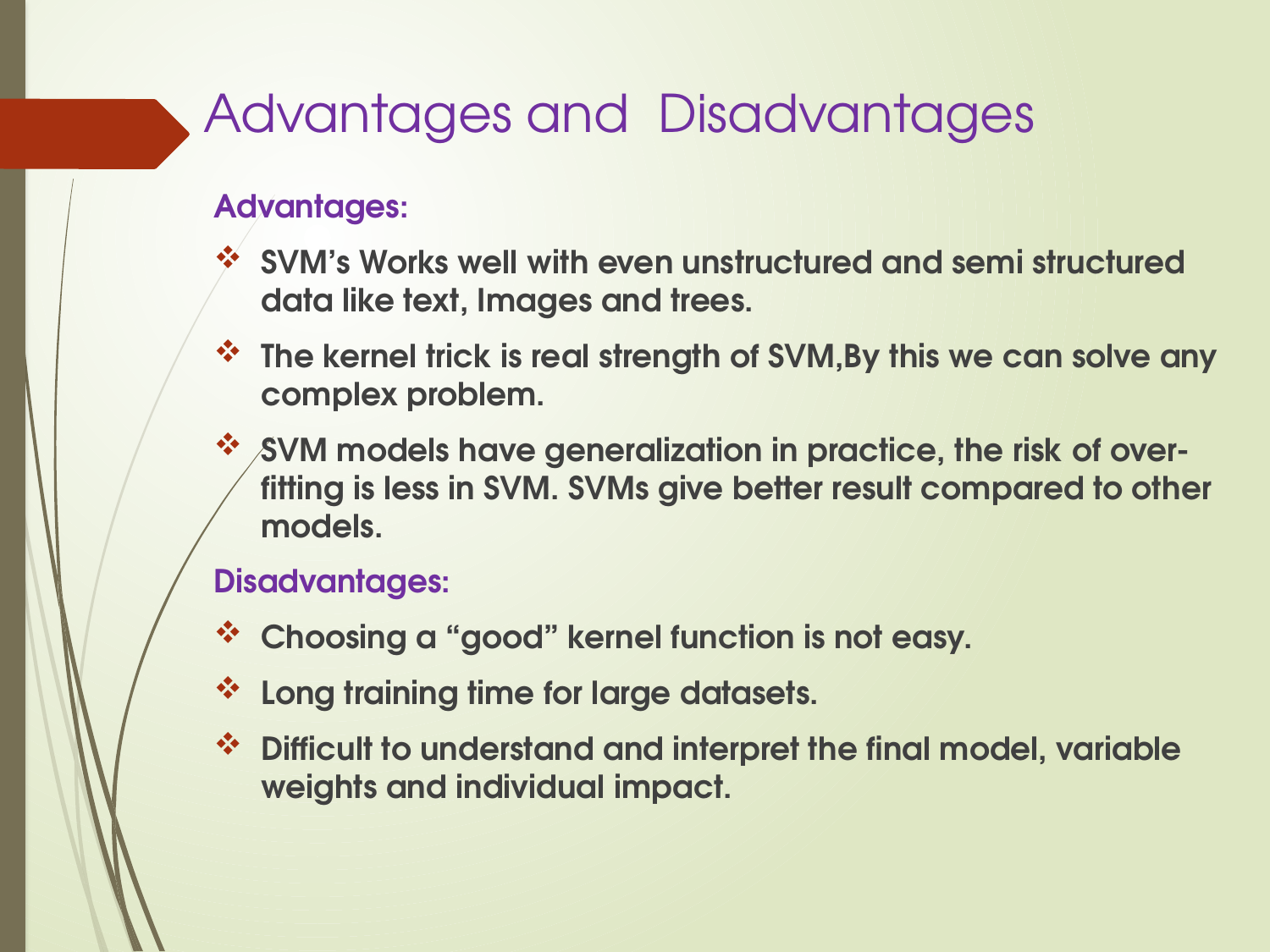

# Advantages and  Disadvantages
Advantages:
SVM’s Works well with even unstructured and semi structured data like text, Images and trees.
The kernel trick is real strength of SVM,By this we can solve any complex problem.
SVM models have generalization in practice, the risk of over-fitting is less in SVM. SVMs give better result compared to other models.
Disadvantages:
Choosing a “good” kernel function is not easy.
Long training time for large datasets.
Difficult to understand and interpret the final model, variable weights and individual impact.